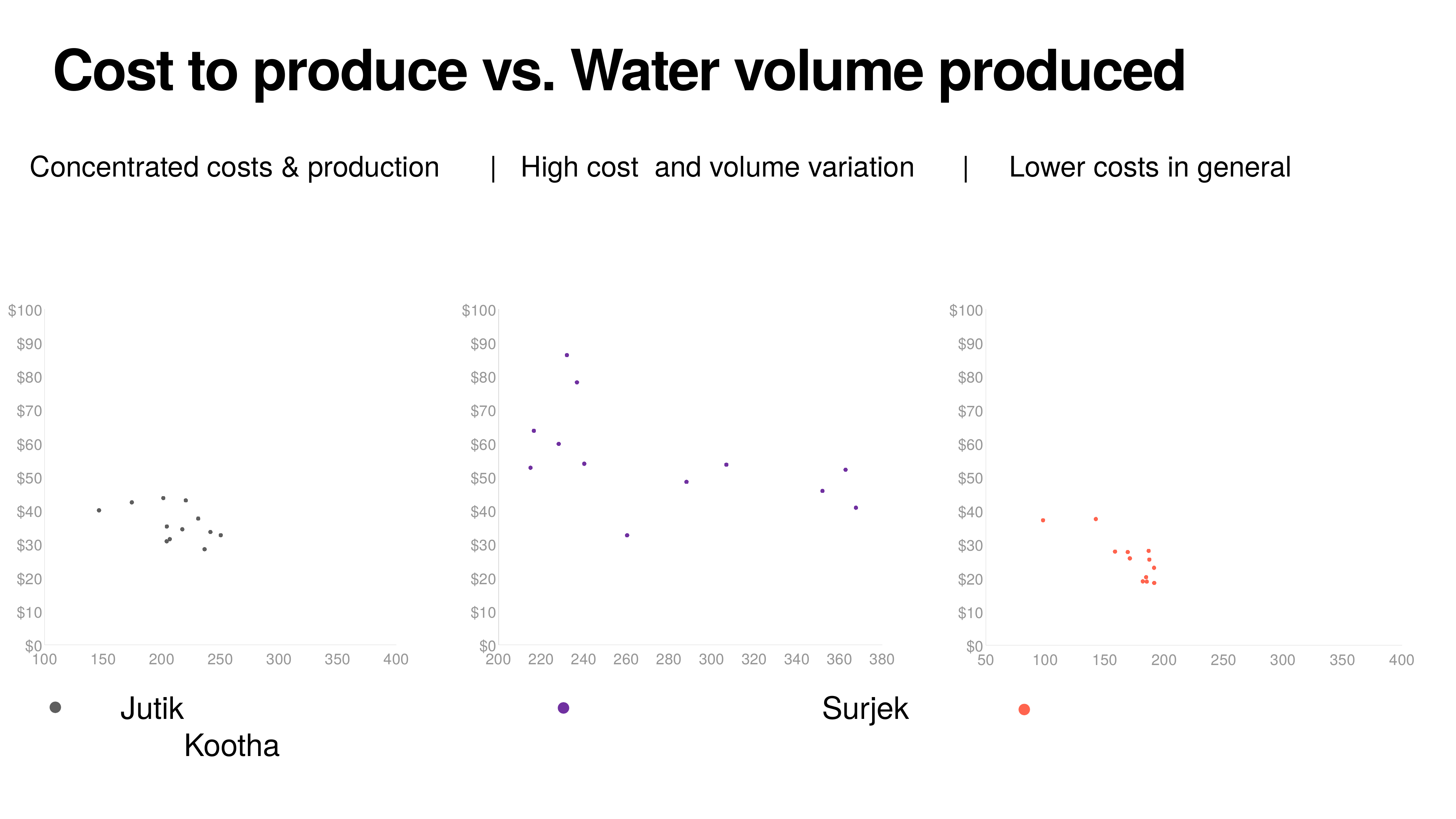

# Cost to produce vs. Water volume produced
Concentrated costs & production	 |   High cost  and volume variation      |     Lower costs in general

### Chart

| Category |  |
|---|---|

### Chart

| Category |  |
|---|---|

### Chart

| Category |  |
|---|---|
 		 Jutik  												Surjek										  Kootha